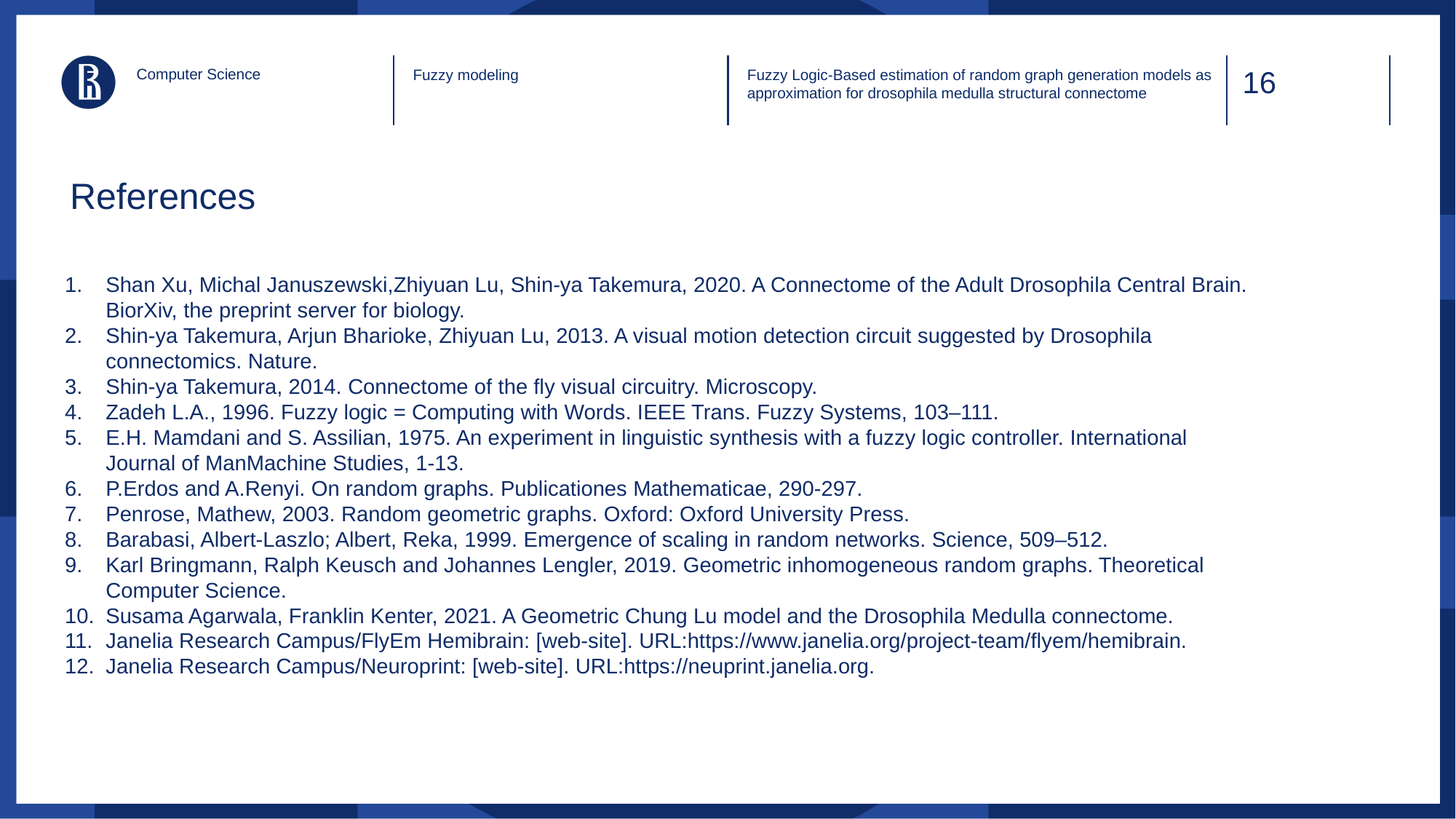

Computer Science
Fuzzy modeling
Fuzzy Logic-Based estimation of random graph generation models as approximation for drosophila medulla structural connectome

# References
Shan Xu, Michal Januszewski,Zhiyuan Lu, Shin-ya Takemura, 2020. A Connectome of the Adult Drosophila Central Brain. BiorXiv, the preprint server for biology.
Shin-ya Takemura, Arjun Bharioke, Zhiyuan Lu, 2013. A visual motion detection circuit suggested by Drosophila connectomics. Nature.
Shin-ya Takemura, 2014. Connectome of the ﬂy visual circuitry. Microscopy.
Zadeh L.A., 1996. Fuzzy logic = Computing with Words. IEEE Trans. Fuzzy Systems, 103–111.
E.H. Mamdani and S. Assilian, 1975. An experiment in linguistic synthesis with a fuzzy logic controller. International Journal of ManMachine Studies, 1-13.
P.Erdos and A.Renyi. On random graphs. Publicationes Mathematicae, 290-297.
Penrose, Mathew, 2003. Random geometric graphs. Oxford: Oxford University Press.
Barabasi, Albert-Laszlo; Albert, Reka, 1999. Emergence of scaling in random networks. Science, 509–512.
Karl Bringmann, Ralph Keusch and Johannes Lengler, 2019. Geometric inhomogeneous random graphs. Theoretical Computer Science.
Susama Agarwala, Franklin Kenter, 2021. A Geometric Chung Lu model and the Drosophila Medulla connectome.
Janelia Research Campus/FlyEm Hemibrain: [web-site]. URL:https://www.janelia.org/project-team/ﬂyem/hemibrain.
Janelia Research Campus/Neuroprint: [web-site]. URL:https://neuprint.janelia.org.